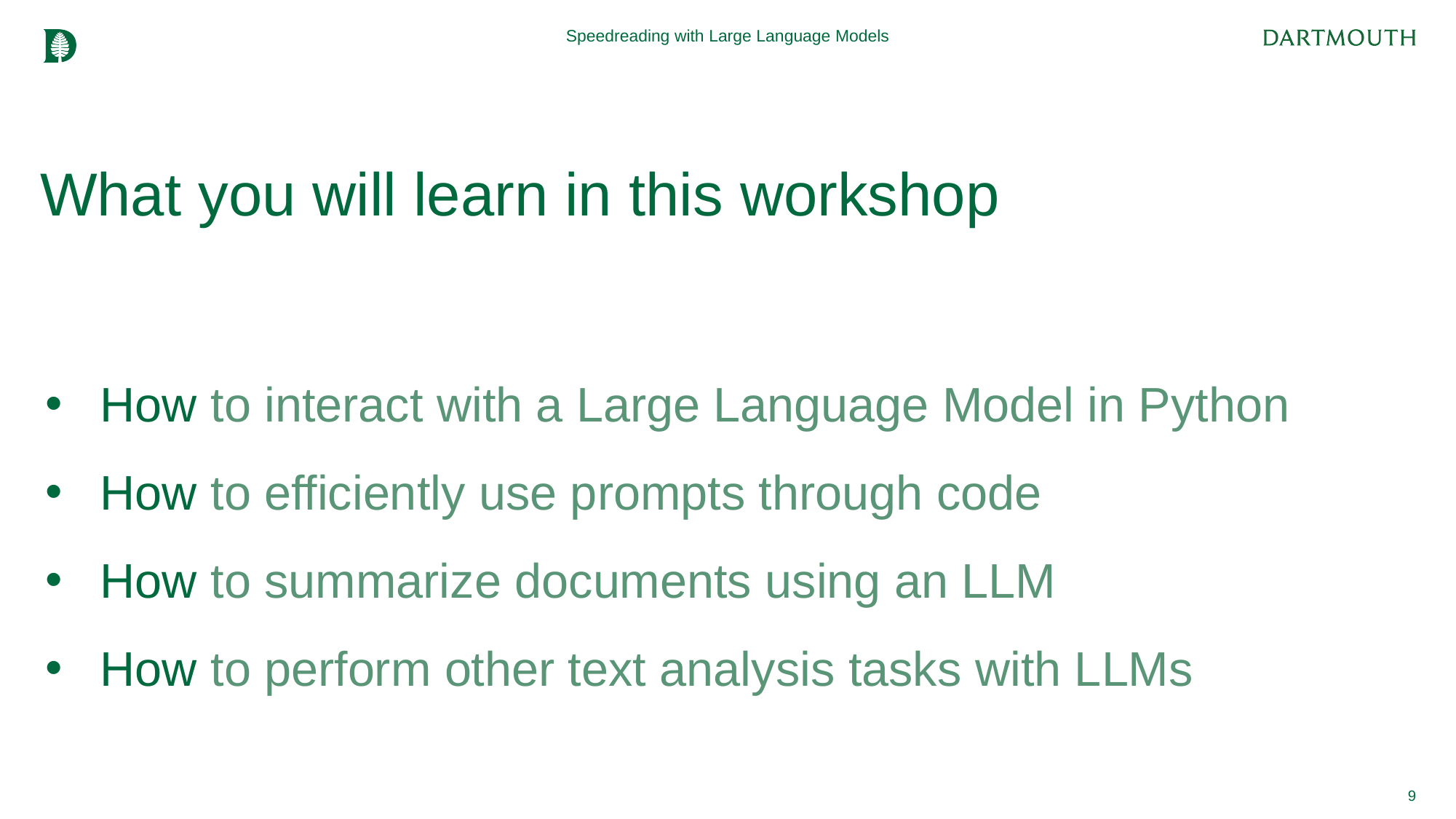

Speedreading with Large Language Models
# What you will learn in this workshop
How to interact with a Large Language Model in Python
How to efficiently use prompts through code
How to summarize documents using an LLM
How to perform other text analysis tasks with LLMs
9